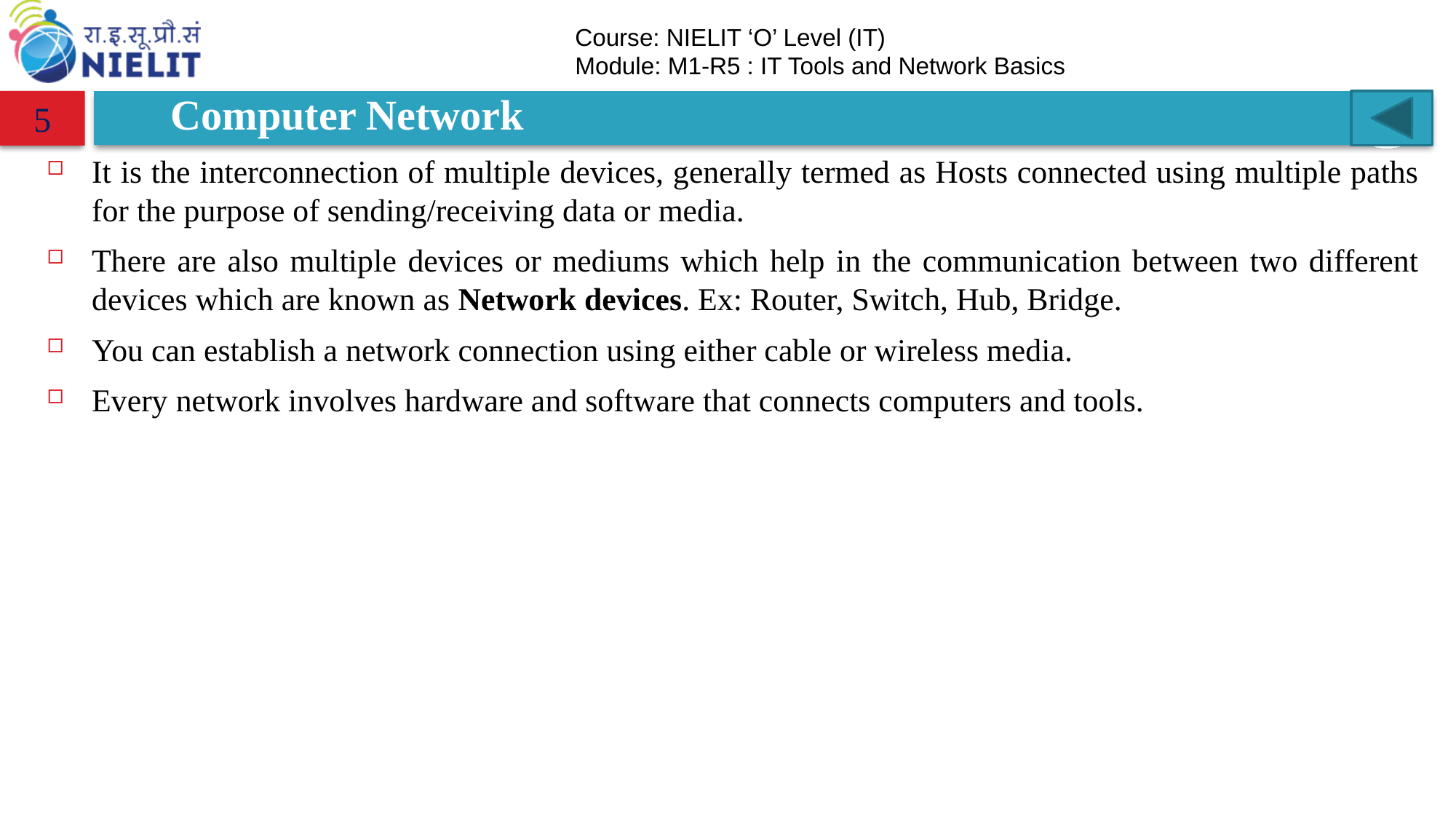

# Computer Network
5
It is the interconnection of multiple devices, generally termed as Hosts connected using multiple paths for the purpose of sending/receiving data or media.
There are also multiple devices or mediums which help in the communication between two different devices which are known as Network devices. Ex: Router, Switch, Hub, Bridge.
You can establish a network connection using either cable or wireless media.
Every network involves hardware and software that connects computers and tools.